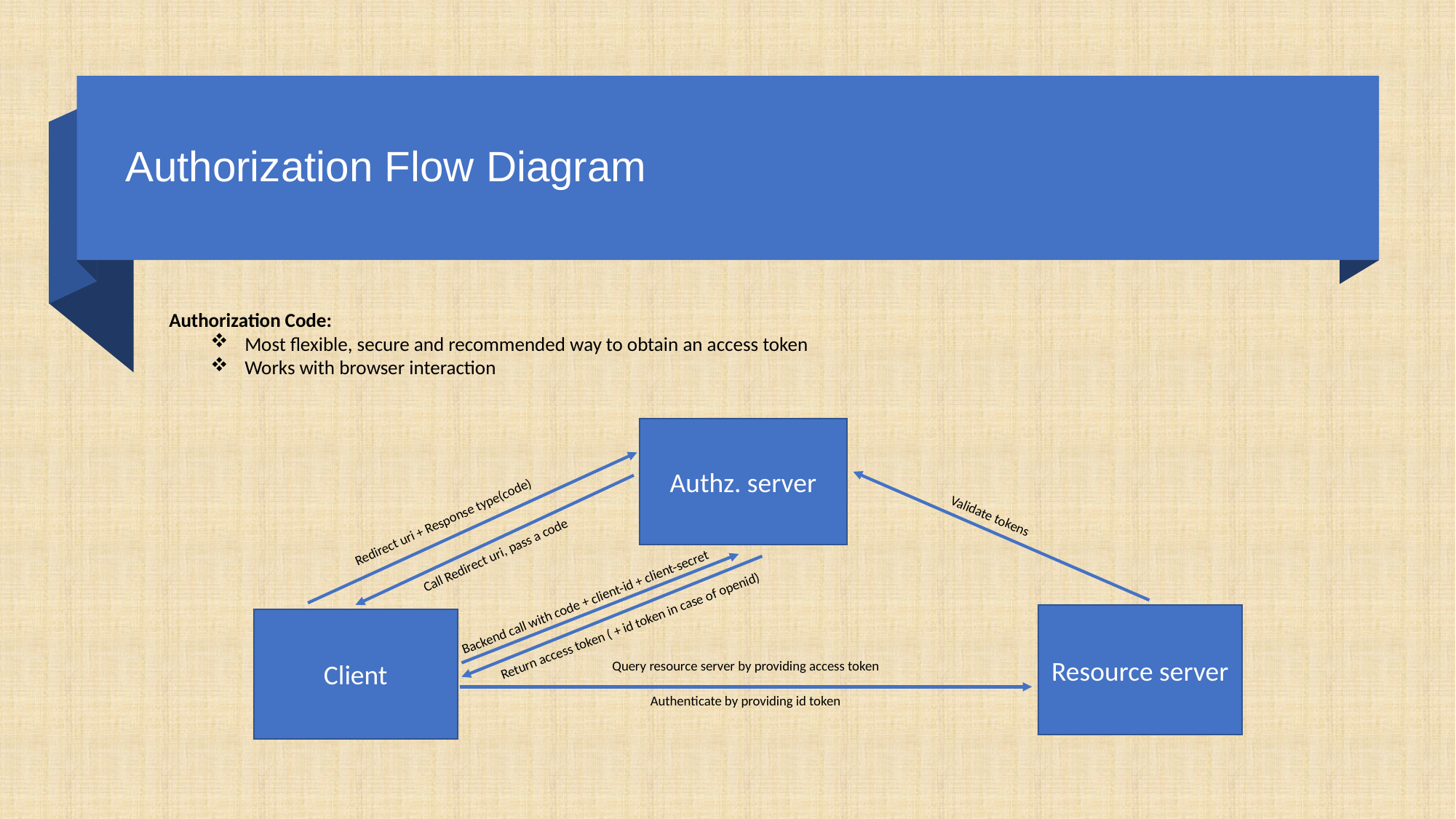

# Authorization Flow Diagram

   Authorization Code:
Most flexible, secure and recommended way to obtain an access token
Works with browser interaction

Authz. server
Redirect uri + Response type(code)
Call Redirect uri, pass a code
Validate tokens

Backend call with code + client-id + client-secret

Resource server
Return access token ( + id token in case of openid)

Client
Query resource server by providing access token

Authenticate by providing id token